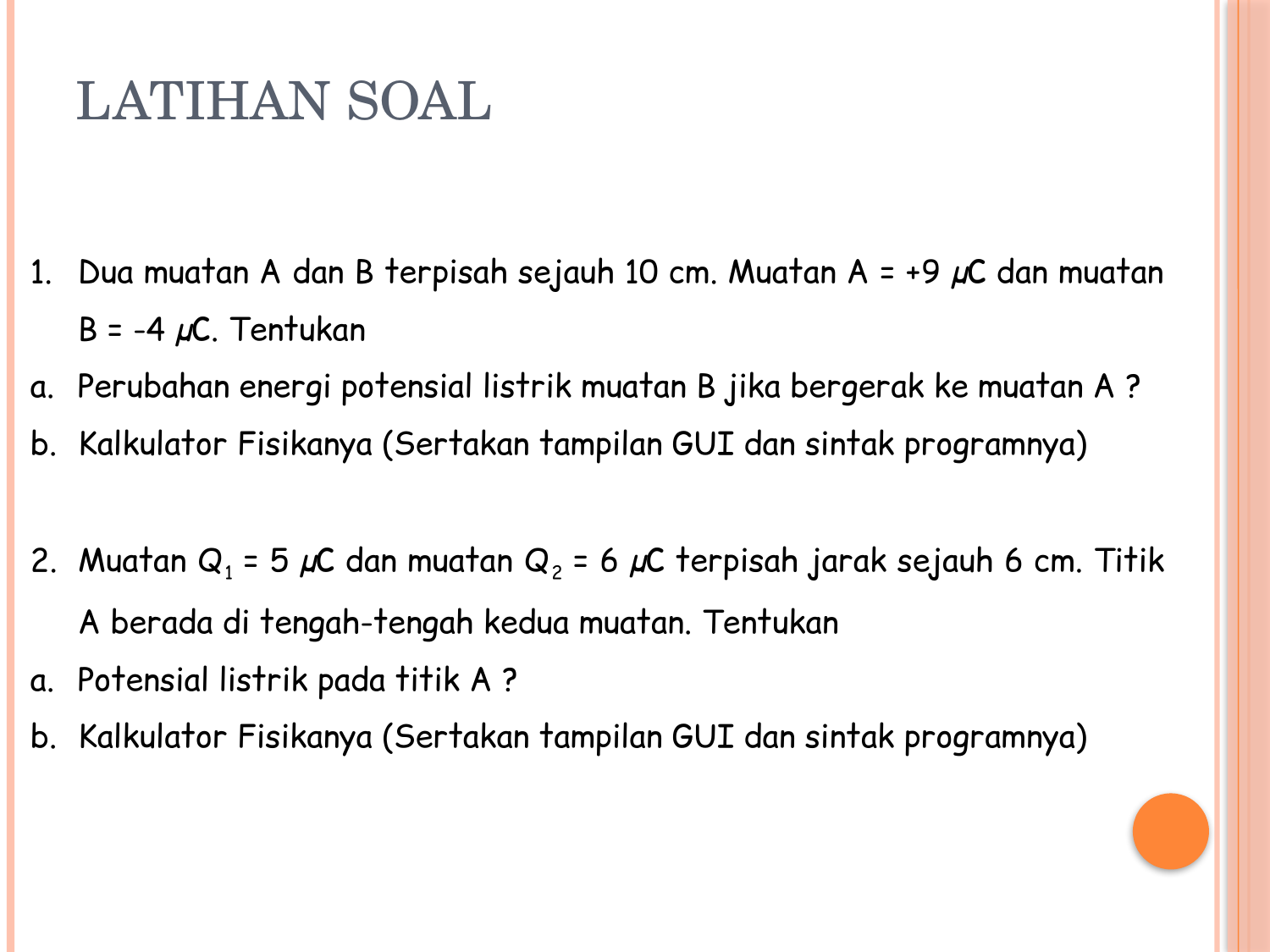

# Latihan Soal
Dua muatan A dan B terpisah sejauh 10 cm. Muatan A = +9 µC dan muatan B = -4 µC. Tentukan
Perubahan energi potensial listrik muatan B jika bergerak ke muatan A ?
Kalkulator Fisikanya (Sertakan tampilan GUI dan sintak programnya)

Muatan Q1 = 5 µC dan muatan Q2 = 6 µC terpisah jarak sejauh 6 cm. Titik A berada di tengah-tengah kedua muatan. Tentukan
Potensial listrik pada titik A ?
Kalkulator Fisikanya (Sertakan tampilan GUI dan sintak programnya)